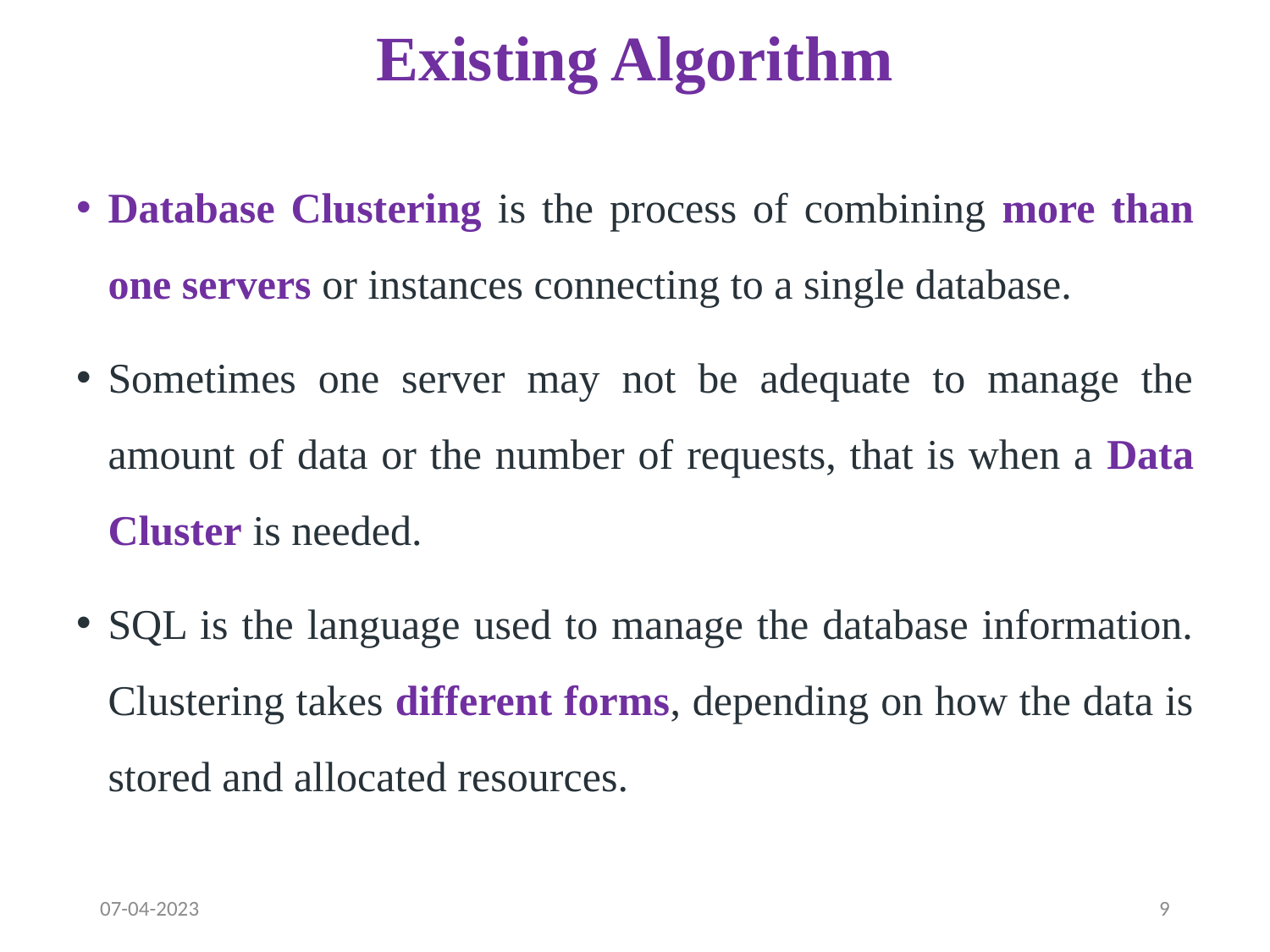

# Existing Algorithm
Database Clustering is the process of combining more than one servers or instances connecting to a single database.
Sometimes one server may not be adequate to manage the amount of data or the number of requests, that is when a Data Cluster is needed.
SQL is the language used to manage the database information. Clustering takes different forms, depending on how the data is stored and allocated resources.
07-04-2023
9